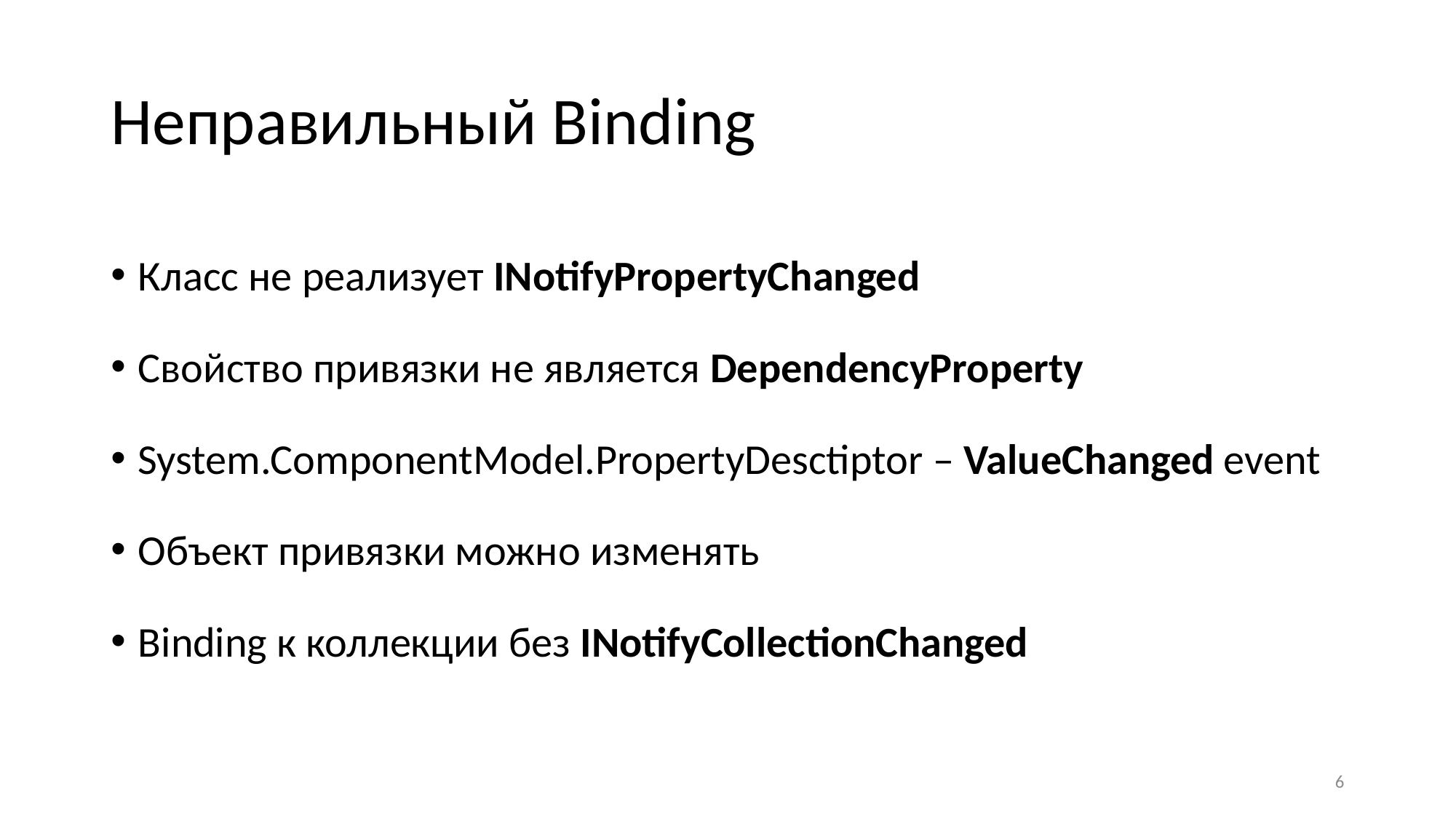

# Неправильный Binding
Класс не реализует INotifyPropertyChanged
Свойство привязки не является DependencyProperty
System.ComponentModel.PropertyDesctiptor – ValueChanged event
Объект привязки можно изменять
Binding к коллекции без INotifyCollectionChanged

6